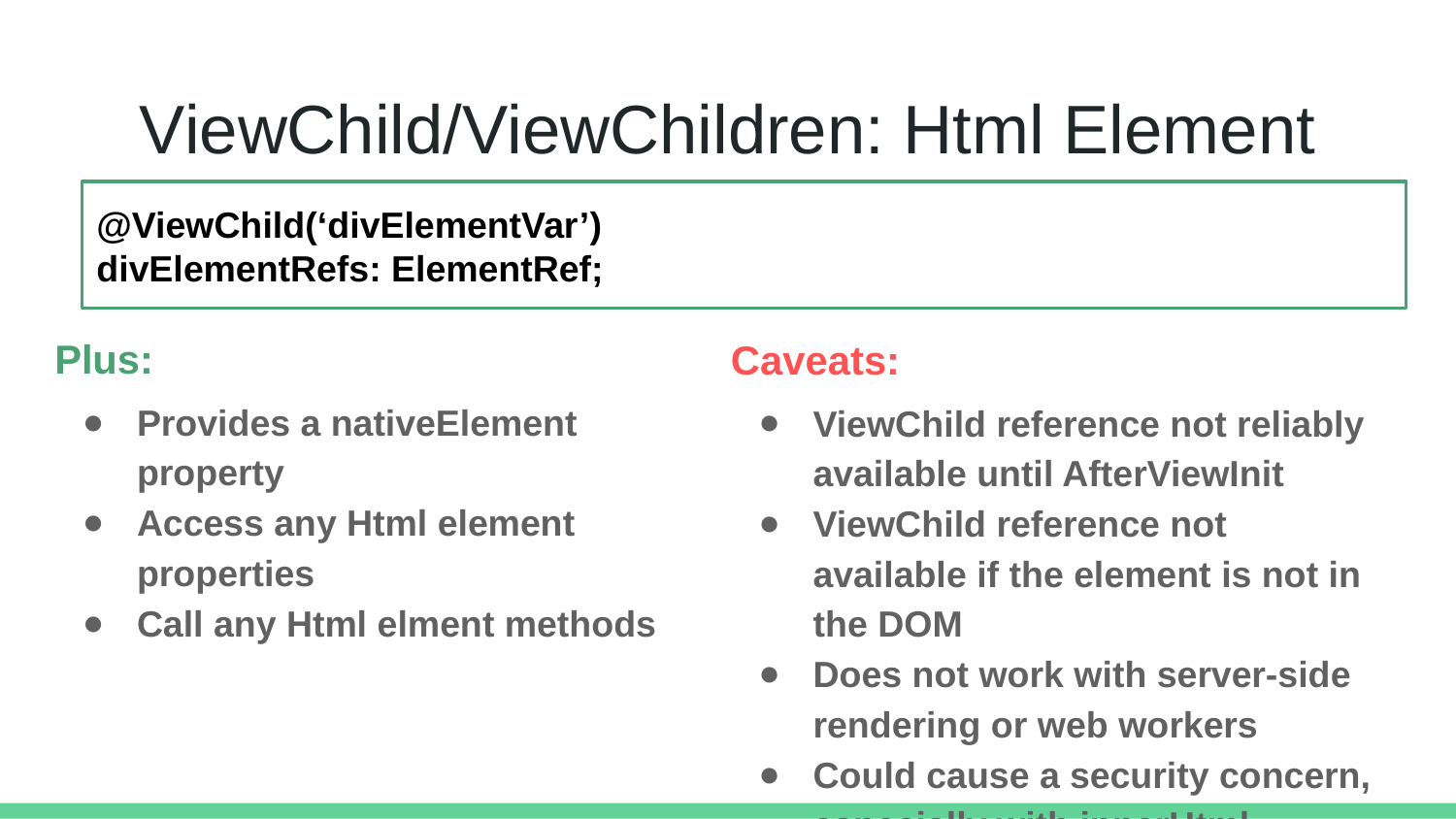

# ViewChild/ViewChildren: Html Element
@ViewChild(‘divElementVar’)
divElementRefs: ElementRef;
Plus:
Caveats:
Provides a nativeElement property
Access any Html element properties
Call any Html elment methods
ViewChild reference not reliably available until AfterViewInit
ViewChild reference not available if the element is not in the DOM
Does not work with server-side rendering or web workers
Could cause a security concern, especially with innerHtml